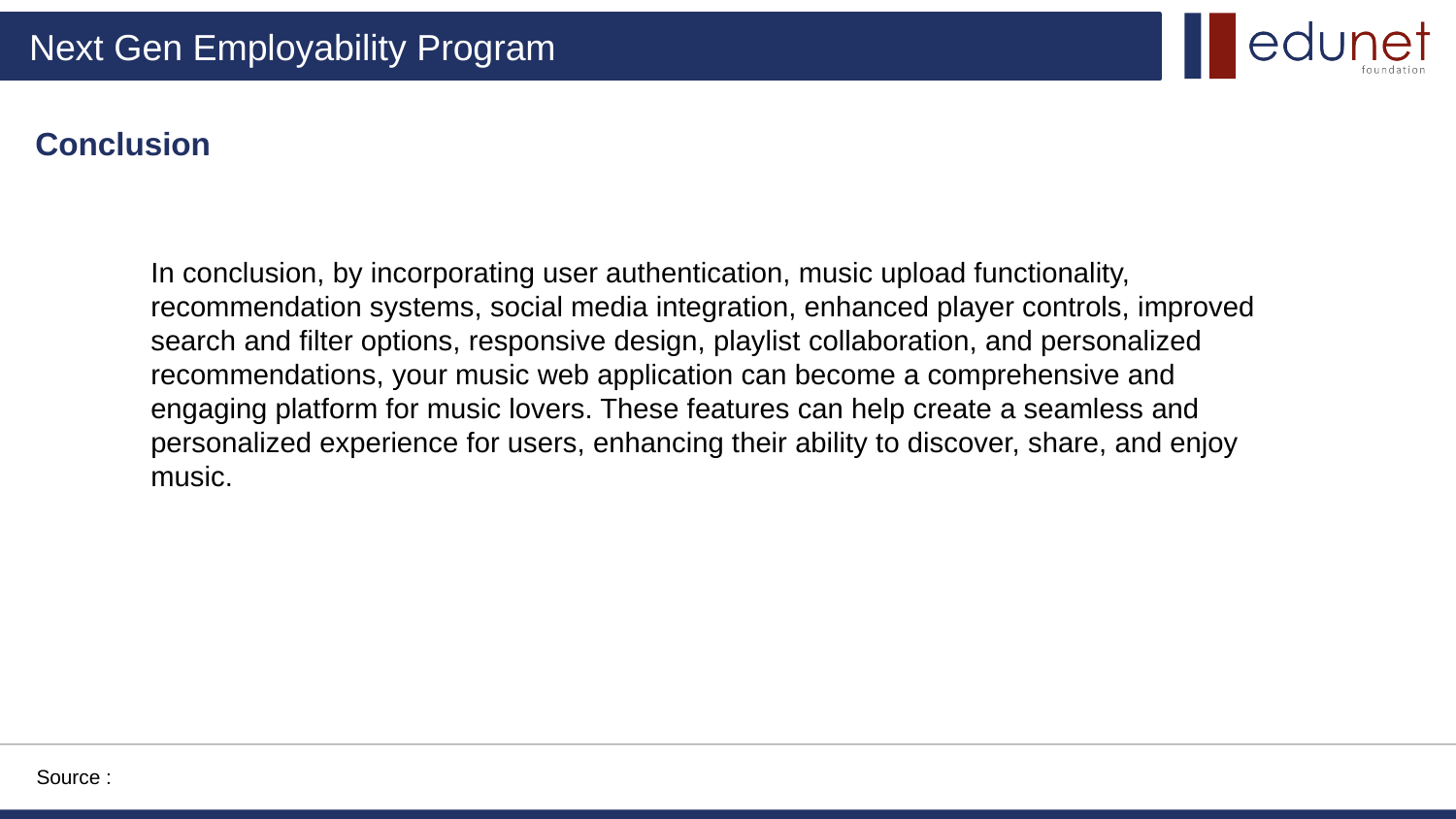

Conclusion
In conclusion, by incorporating user authentication, music upload functionality, recommendation systems, social media integration, enhanced player controls, improved search and filter options, responsive design, playlist collaboration, and personalized recommendations, your music web application can become a comprehensive and engaging platform for music lovers. These features can help create a seamless and personalized experience for users, enhancing their ability to discover, share, and enjoy music.
Source :